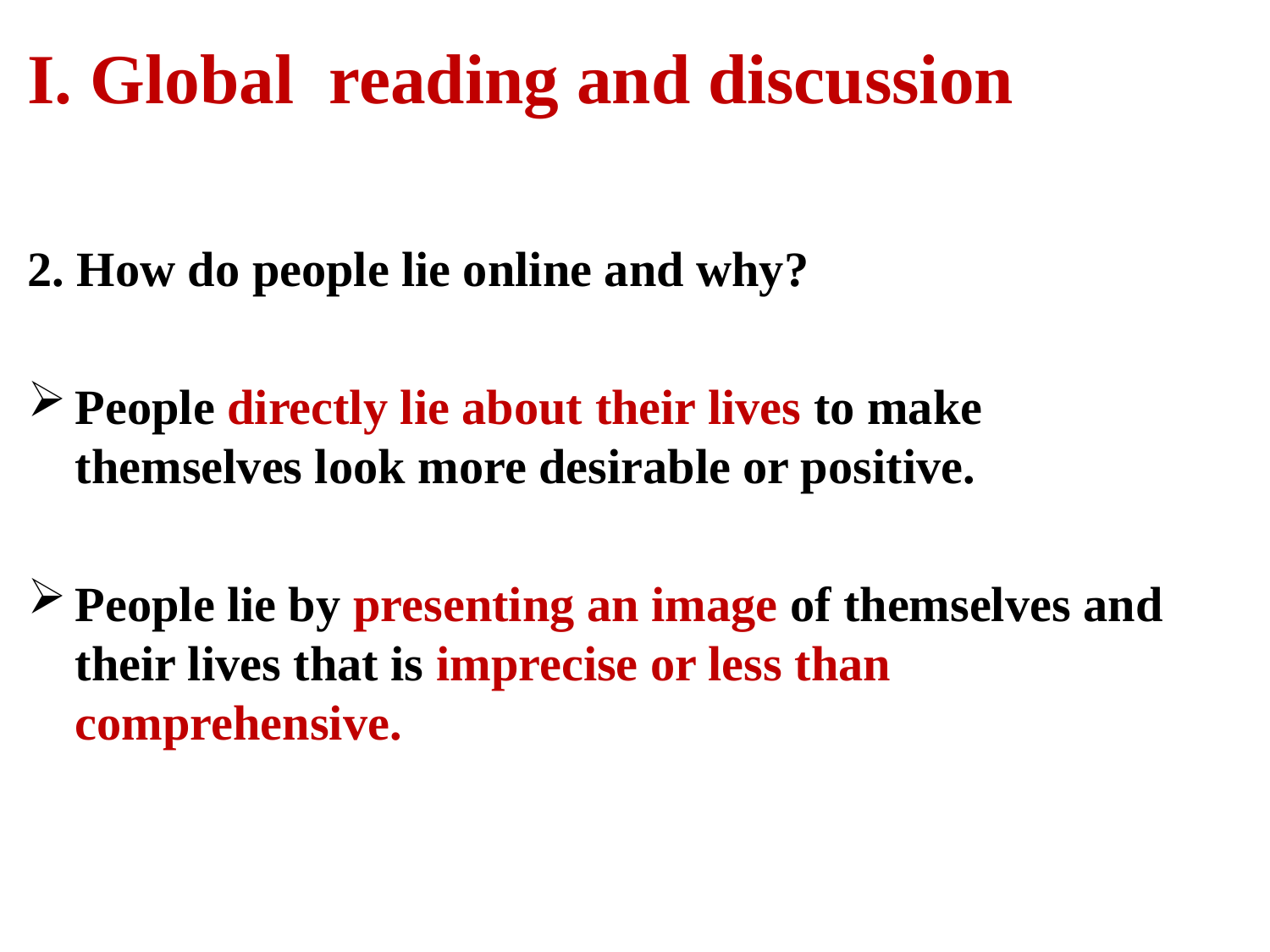

# I. Global  reading and discussion

2. How do people lie online and why?

People directly lie about their lives to make themselves look more desirable or positive.

People lie by presenting an image of themselves and their lives that is imprecise or less than comprehensive.